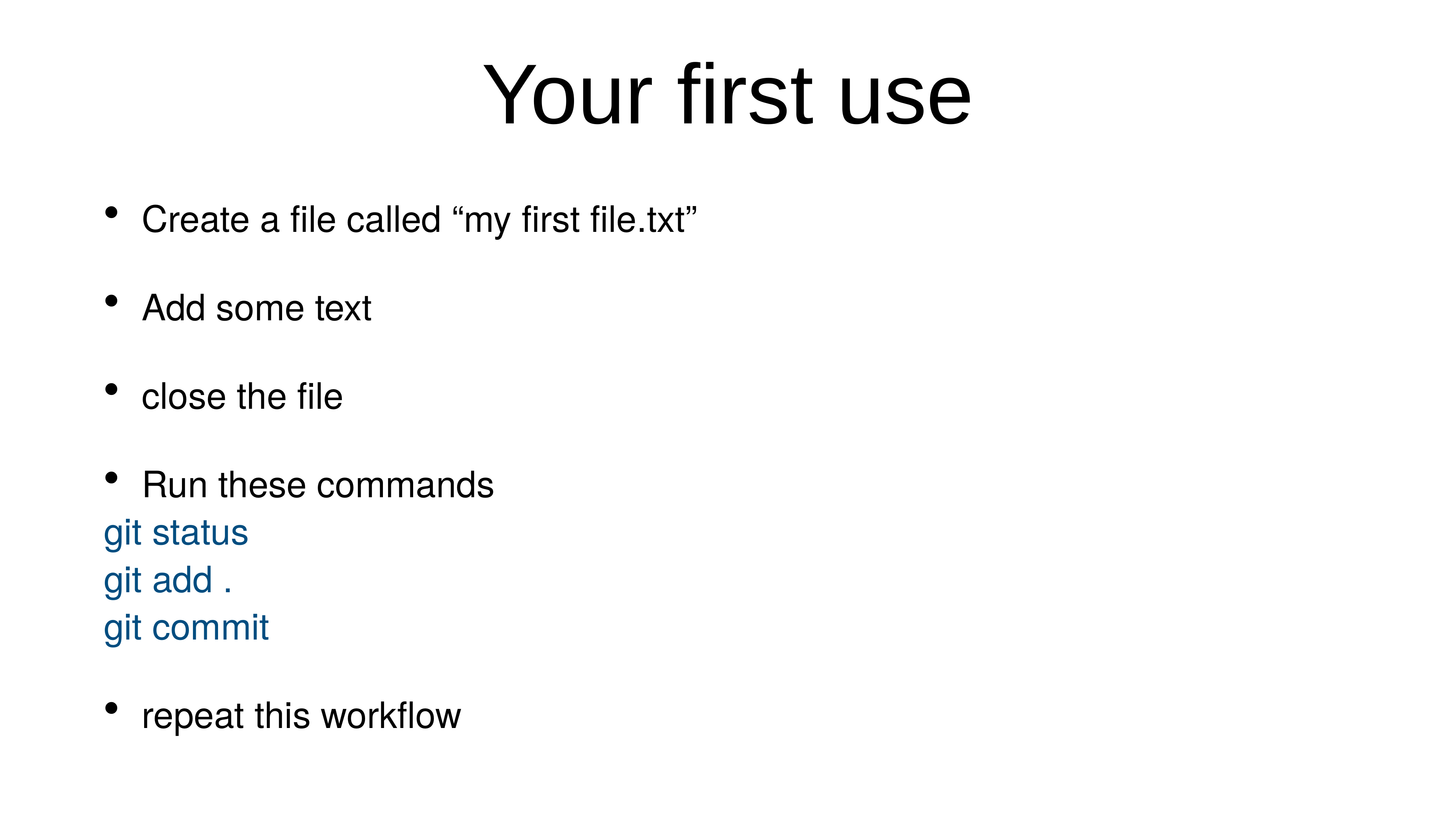

# Your first use
Create a file called “my first file.txt”
Add some text
close the file
Run these commands
git status
git add .
git commit
repeat this workflow